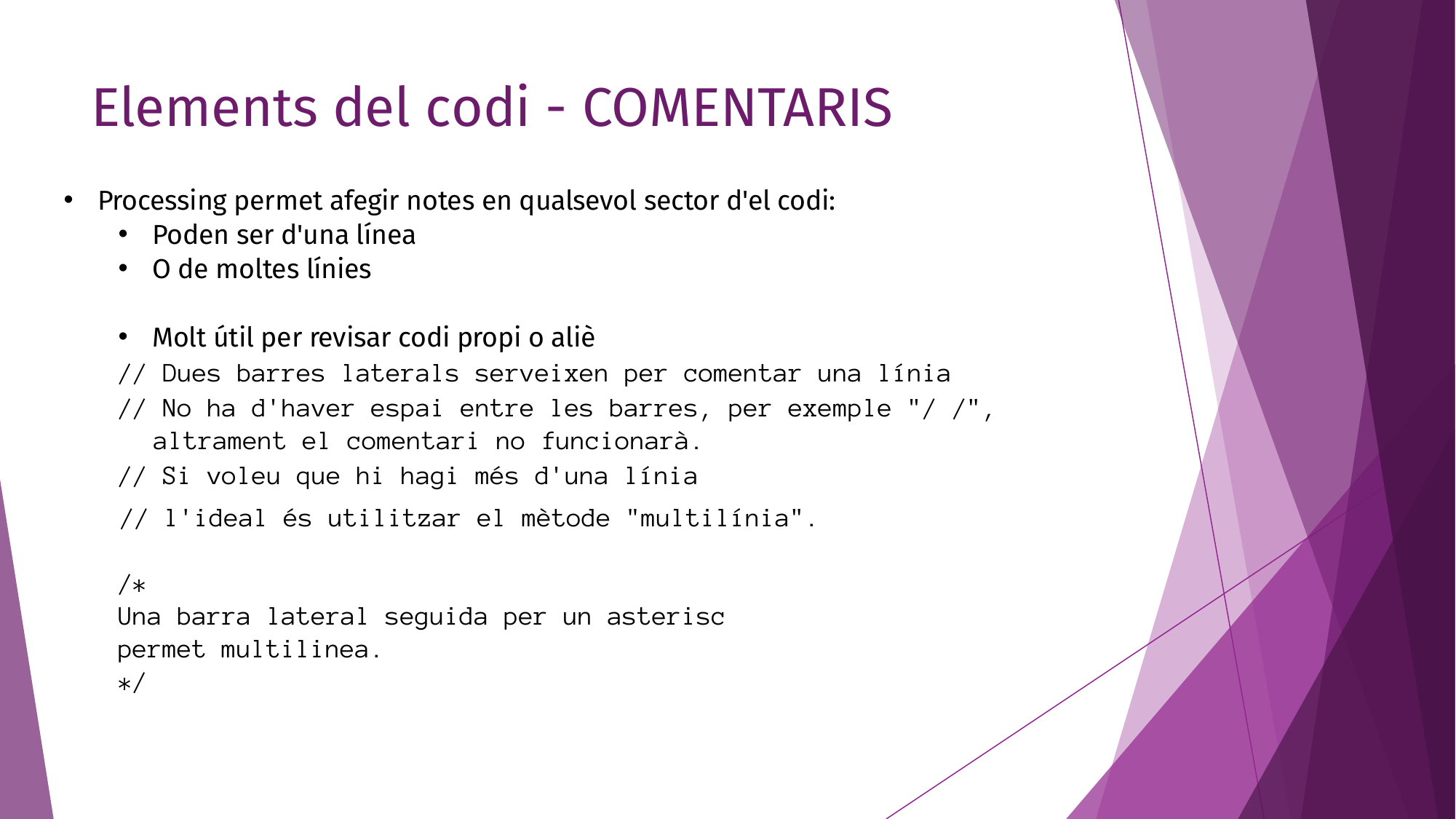

# Elements del codi - COMENTARIS
Processing permet afegir notes en qualsevol sector d'el codi:
Poden ser d'una línea
O de moltes línies

Molt útil per revisar codi propi o aliè
// Dues barres laterals serveixen per comentar una línia
// No ha d'haver espai entre les barres, per exemple "/ /", 	altrament el comentari no funcionarà.
// Si voleu que hi hagi més d'una línia
 // l'ideal és utilitzar el mètode "multilínia".

/*
Una barra lateral seguida per un asterisc
permet multilinea.
*/